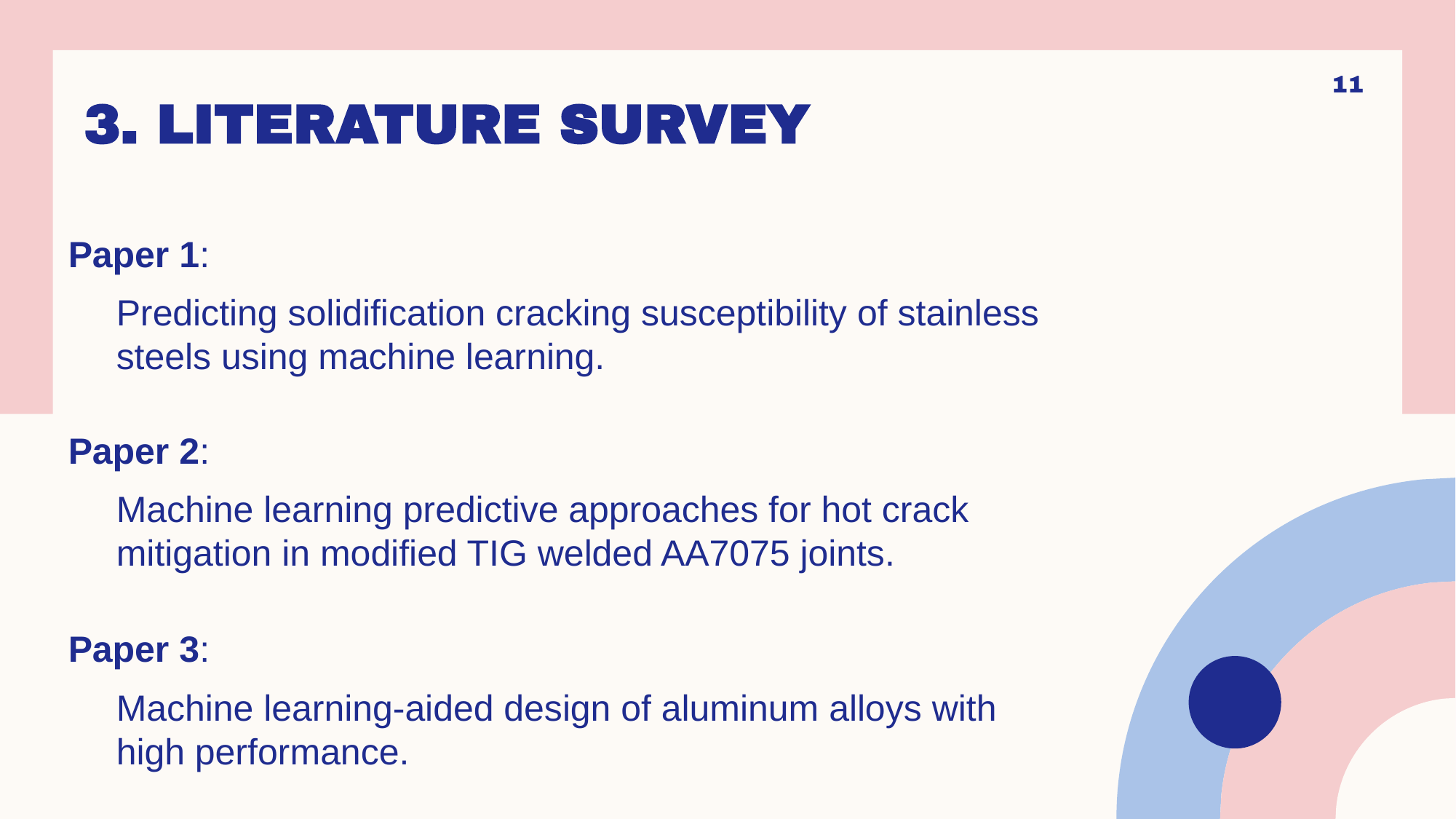

11
# 3. Literature Survey
Paper 1:
Predicting solidification cracking susceptibility of stainless steels using machine learning.

Paper 2:
Machine learning predictive approaches for hot crack mitigation in modified TIG welded AA7075 joints.

Paper 3:
Machine learning-aided design of aluminum alloys with high performance.